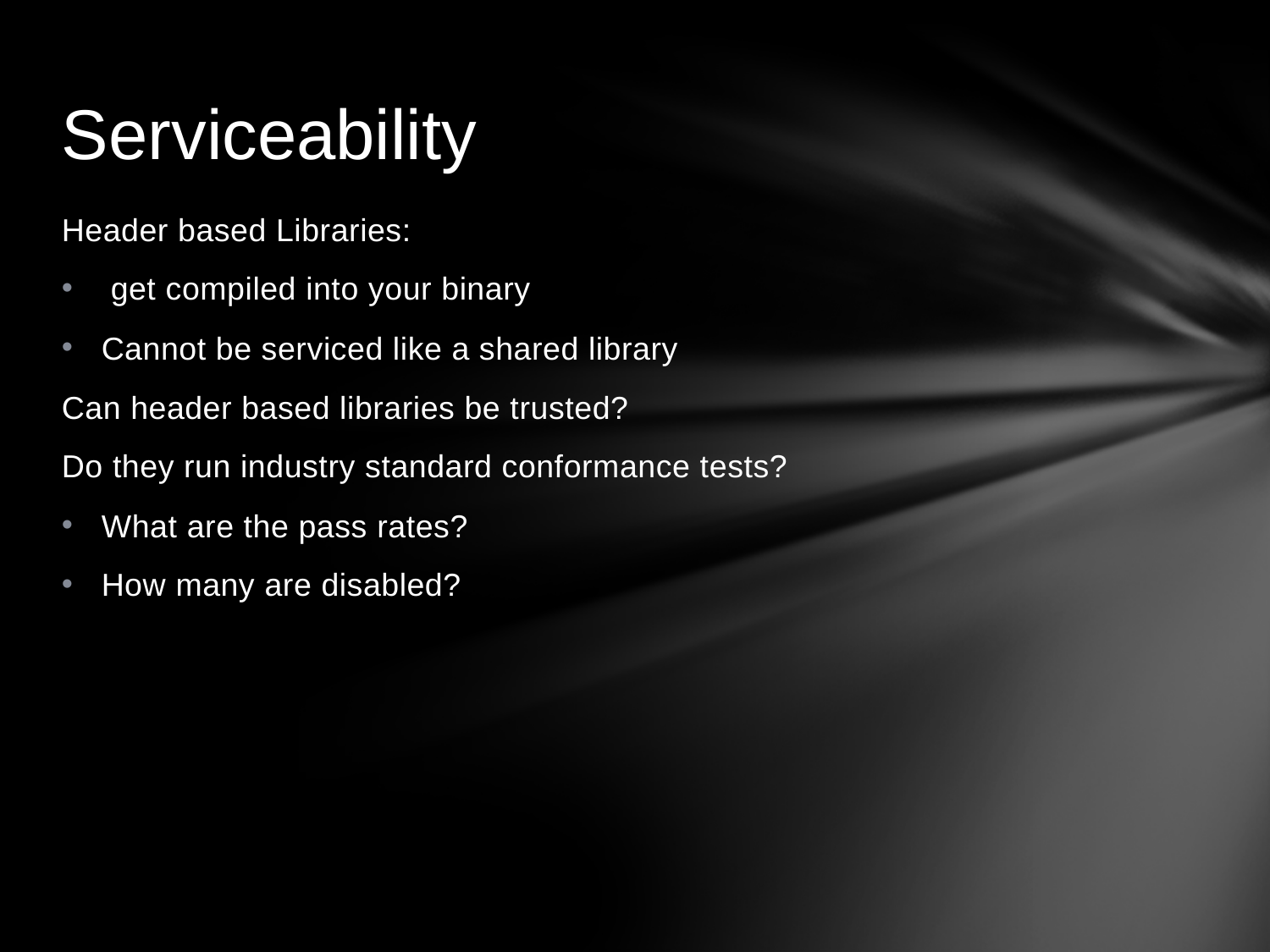

# Serviceability
Header based Libraries:
 get compiled into your binary
Cannot be serviced like a shared library
Can header based libraries be trusted?
Do they run industry standard conformance tests?
What are the pass rates?
How many are disabled?